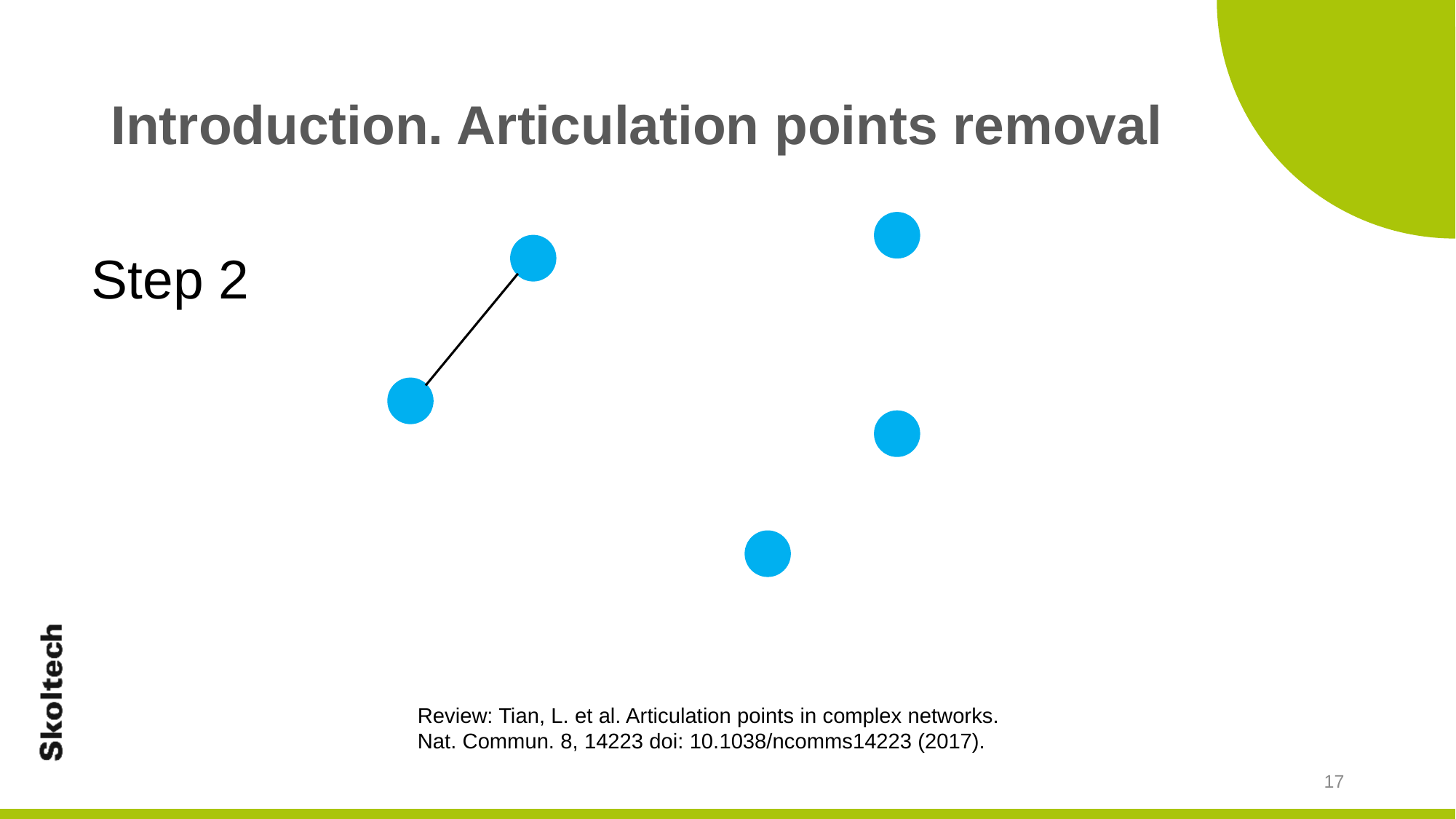

# Introduction. Articulation points removal

Step 2

Review: Tian, L. et al. Articulation points in complex networks.
Nat. Commun. 8, 14223 doi: 10.1038/ncomms14223 (2017).
17